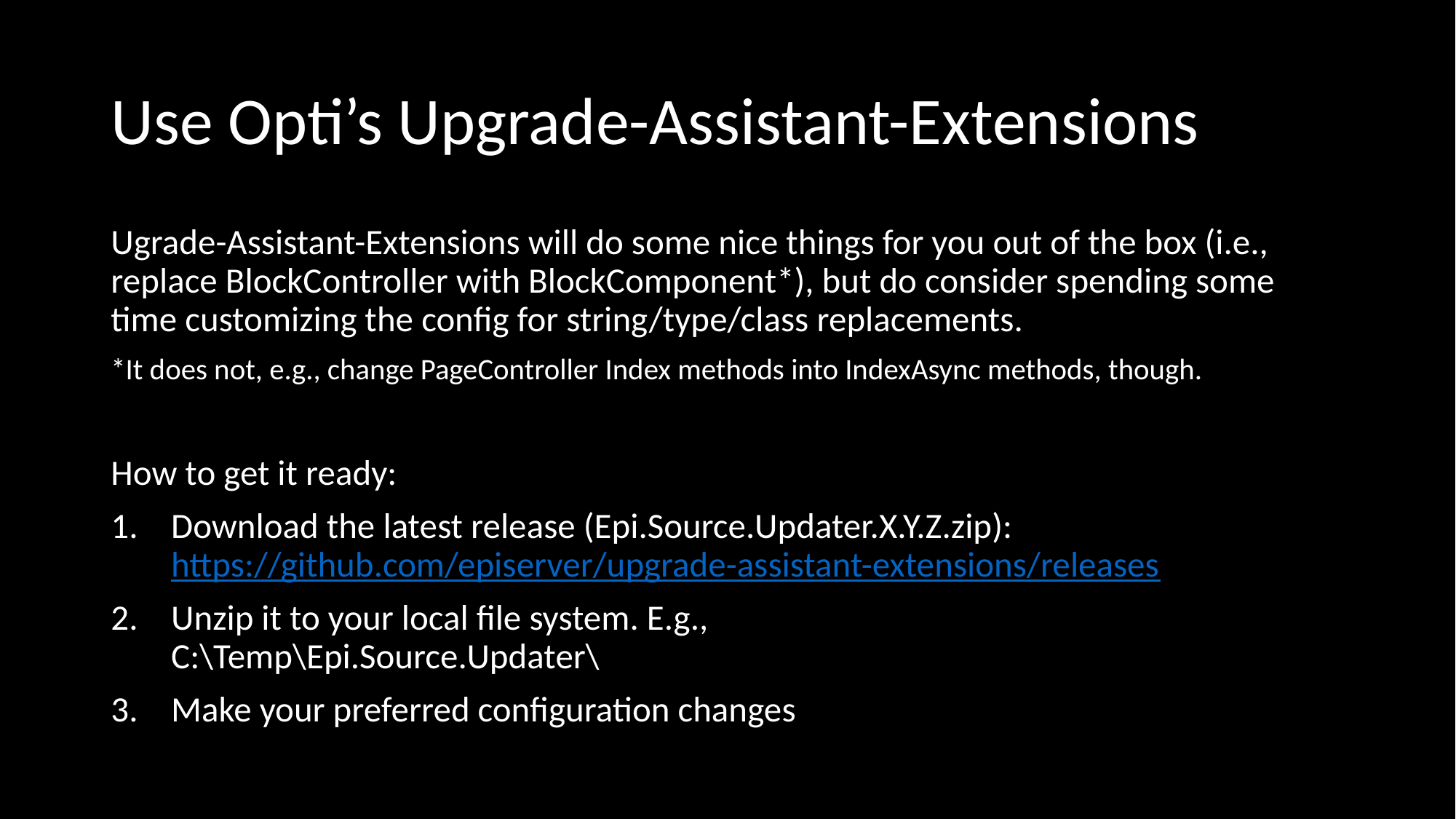

# Use Opti’s Upgrade-Assistant-Extensions
Ugrade-Assistant-Extensions will do some nice things for you out of the box (i.e., replace BlockController with BlockComponent*), but do consider spending some time customizing the config for string/type/class replacements.
*It does not, e.g., change PageController Index methods into IndexAsync methods, though.

How to get it ready:
Download the latest release (Epi.Source.Updater.X.Y.Z.zip):
https://github.com/episerver/upgrade-assistant-extensions/releases
Unzip it to your local file system. E.g.,
C:\Temp\Epi.Source.Updater\
Make your preferred configuration changes